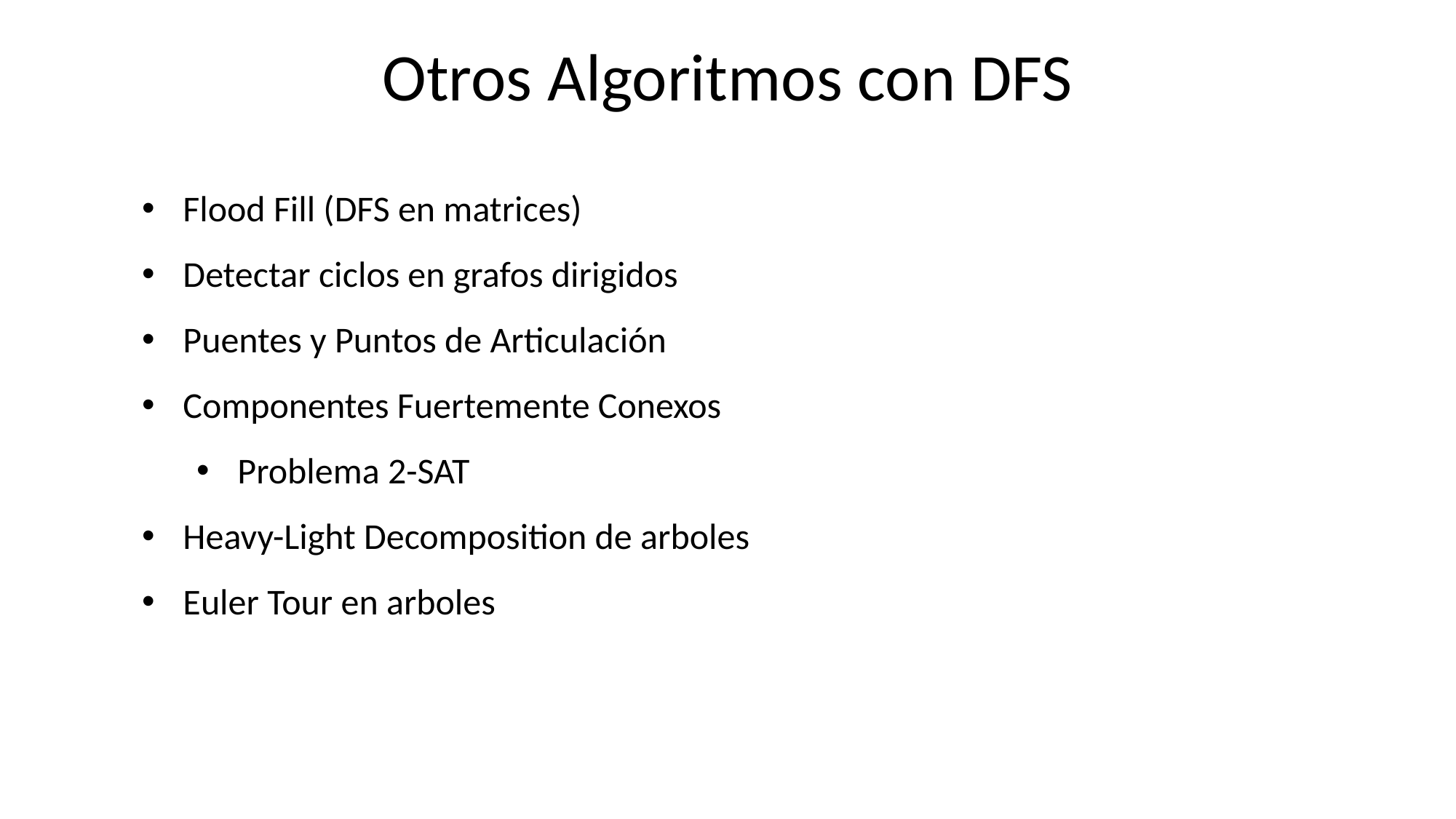

Otros Algoritmos con DFS
Flood Fill (DFS en matrices)
Detectar ciclos en grafos dirigidos
Puentes y Puntos de Articulación
Componentes Fuertemente Conexos
Problema 2-SAT
Heavy-Light Decomposition de arboles
Euler Tour en arboles